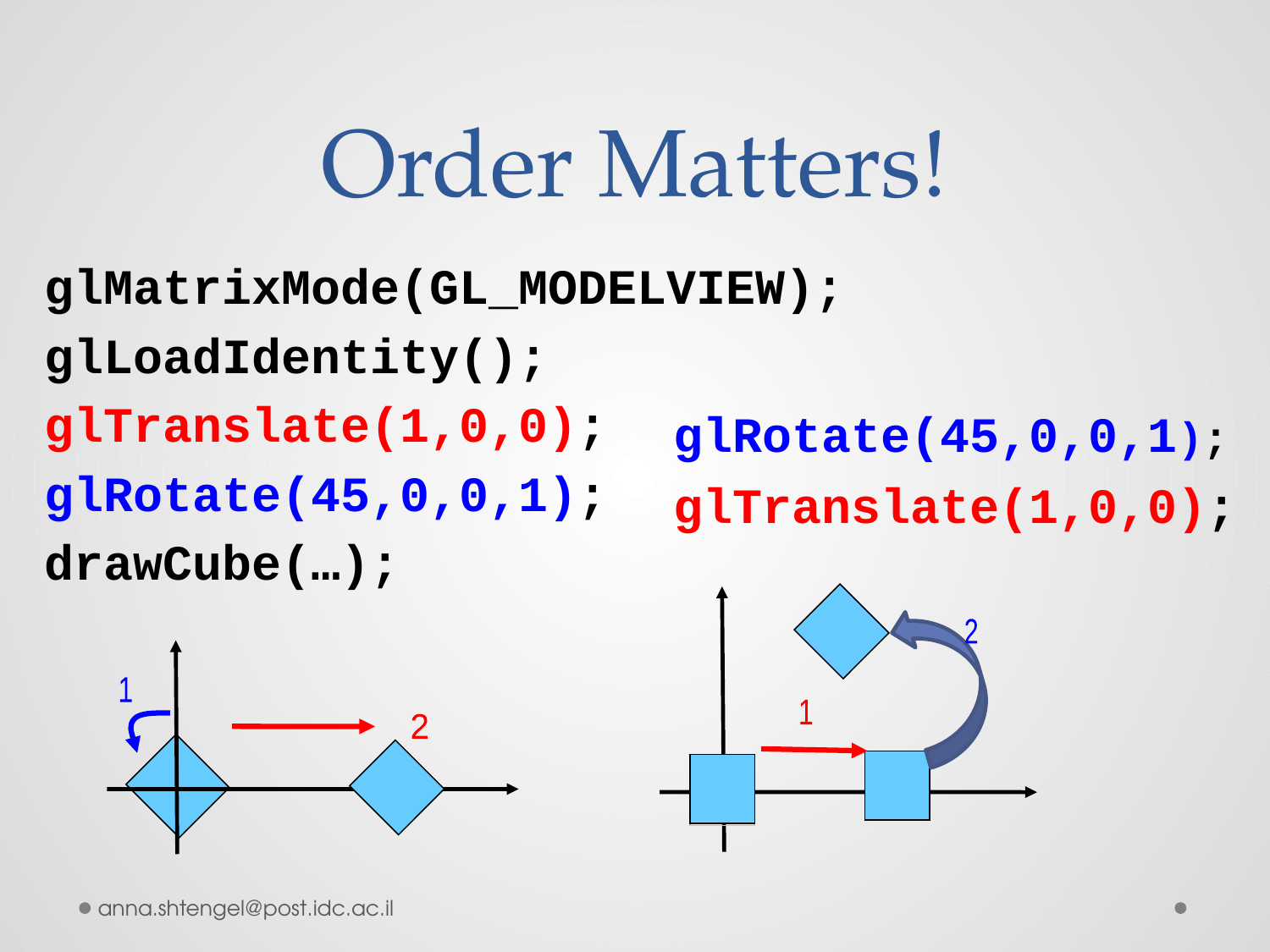

# Order Matters!

glMatrixMode(GL_MODELVIEW);
glLoadIdentity();
glTranslate(1,0,0);
glRotate(45,0,0,1);
drawCube(…);

glRotate(45,0,0,1);
glTranslate(1,0,0);

1
1

2

2

anna.shtengel@post.idc.ac.il